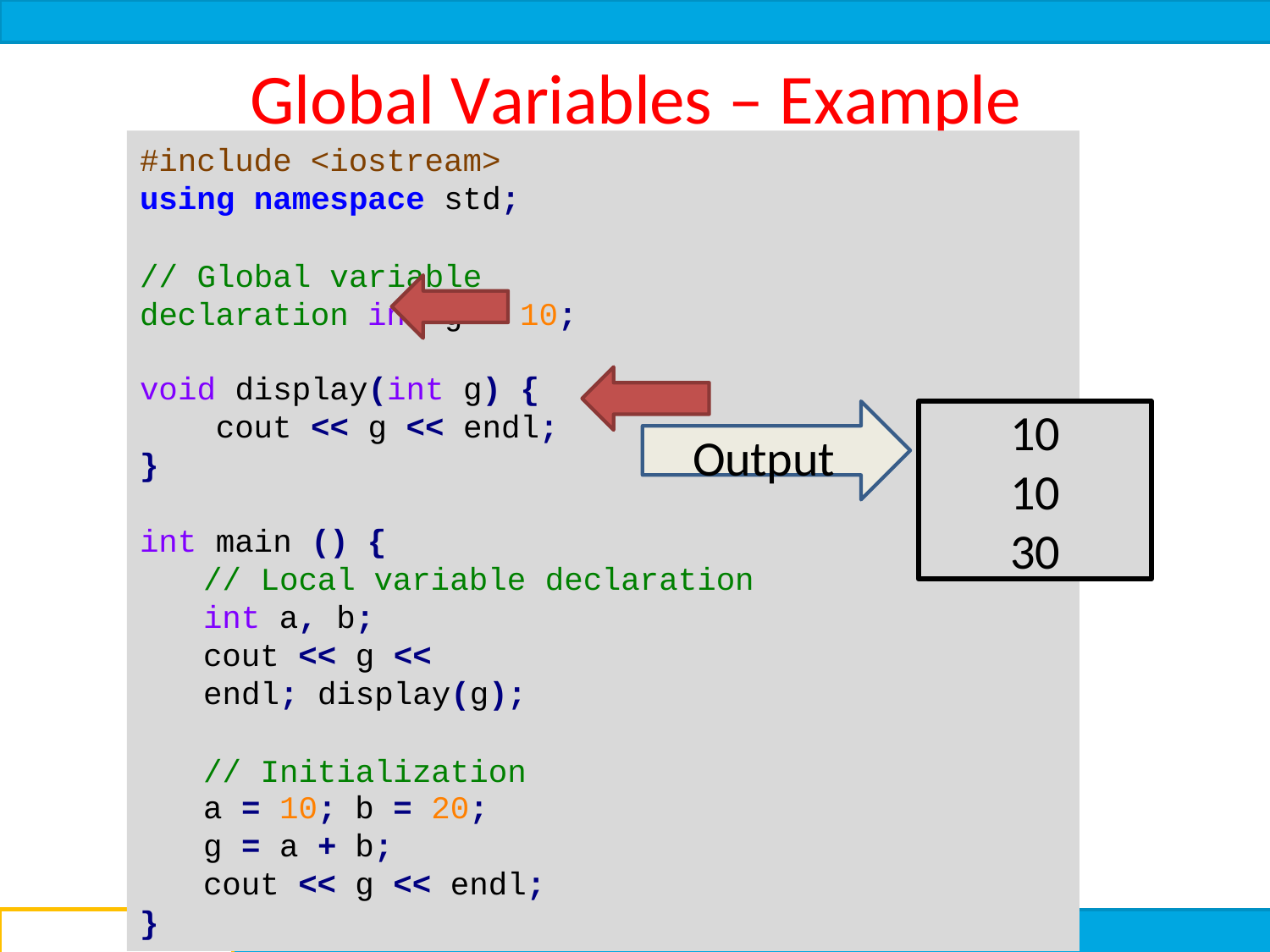

Global Variables – Example

#include <iostream>
using namespace std;

// Global variable declaration int g = 10;

void display(int g) {
cout << g << endl;

10
10
30
Output
}
int main ()
// Local
{
variable declaration
int a, b;
cout << g << endl; display(g);

// Initialization
a = 10;
g = a +
cout <<
b = 20;
b;
g << endl;
}